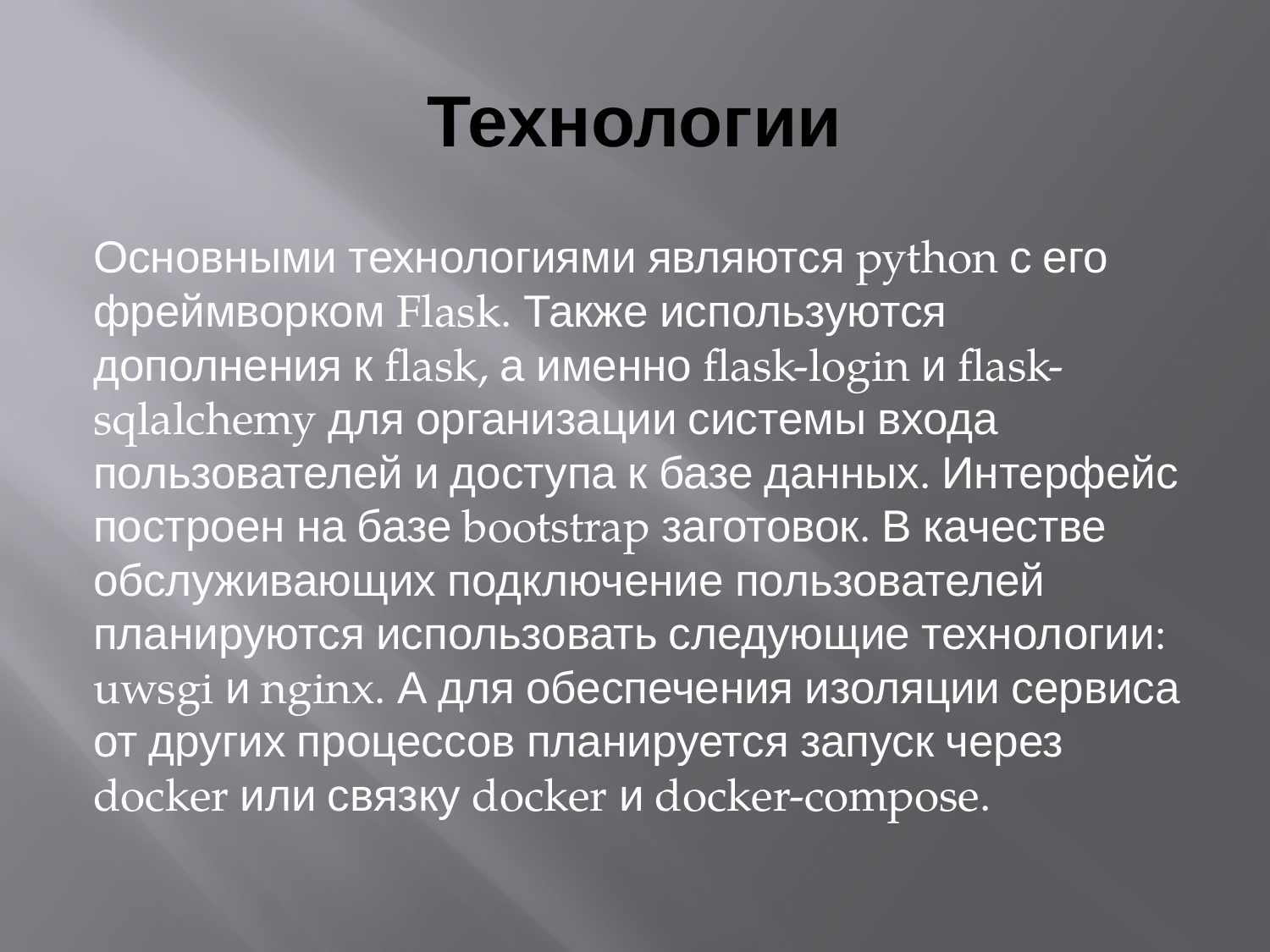

# Технологии
Основными технологиями являются python с его фреймворком Flask. Также используются дополнения к flask, а именно flask-login и flask-sqlalchemy для организации системы входа пользователей и доступа к базе данных. Интерфейс построен на базе bootstrap заготовок. В качестве обслуживающих подключение пользователей планируются использовать следующие технологии: uwsgi и nginx. А для обеспечения изоляции сервиса от других процессов планируется запуск через docker или связку docker и docker-compose.